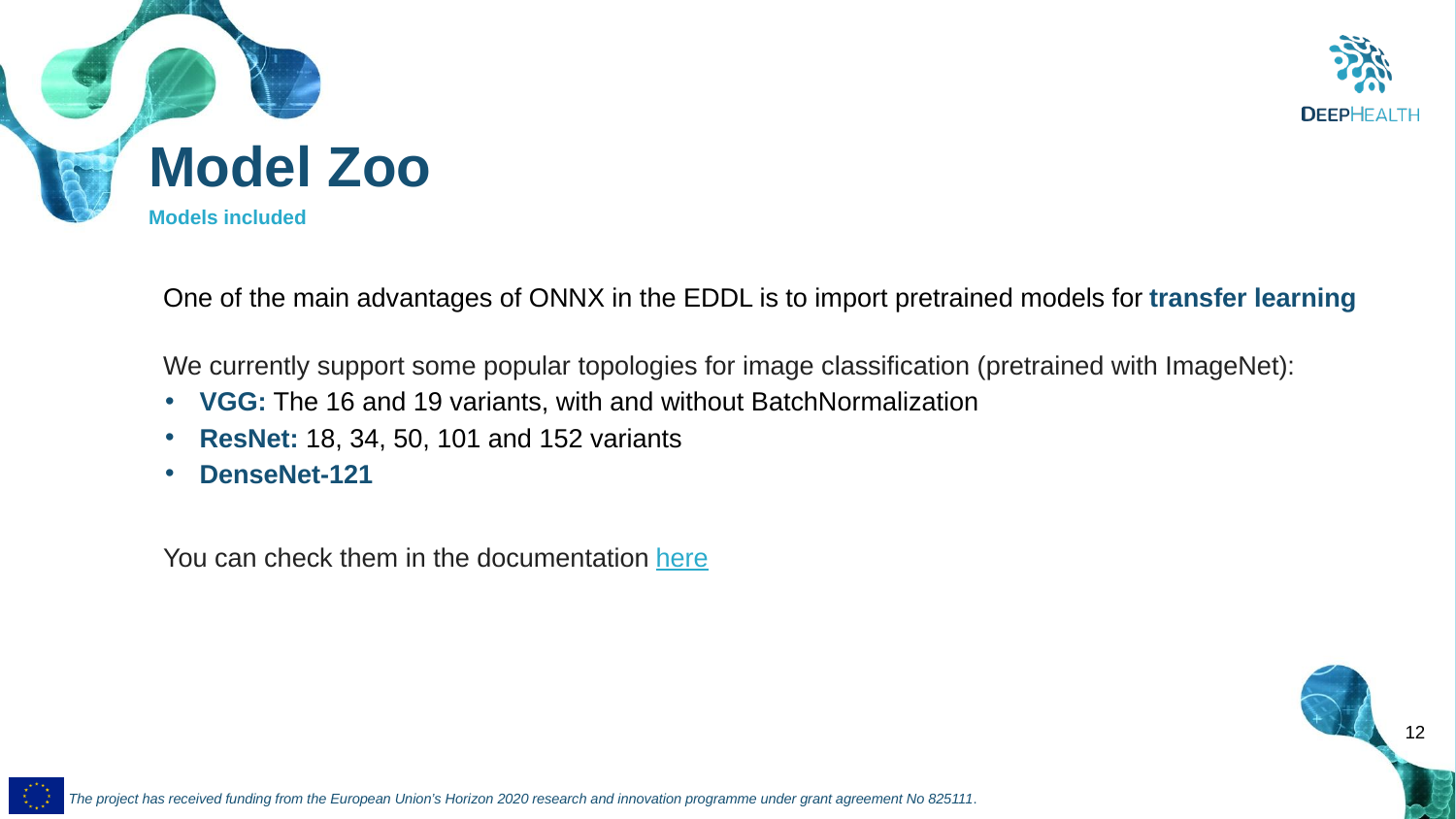

Model Zoo
Models included
One of the main advantages of ONNX in the EDDL is to import pretrained models for transfer learning
We currently support some popular topologies for image classification (pretrained with ImageNet):
VGG: The 16 and 19 variants, with and without BatchNormalization
ResNet: 18, 34, 50, 101 and 152 variants
DenseNet-121

You can check them in the documentation here